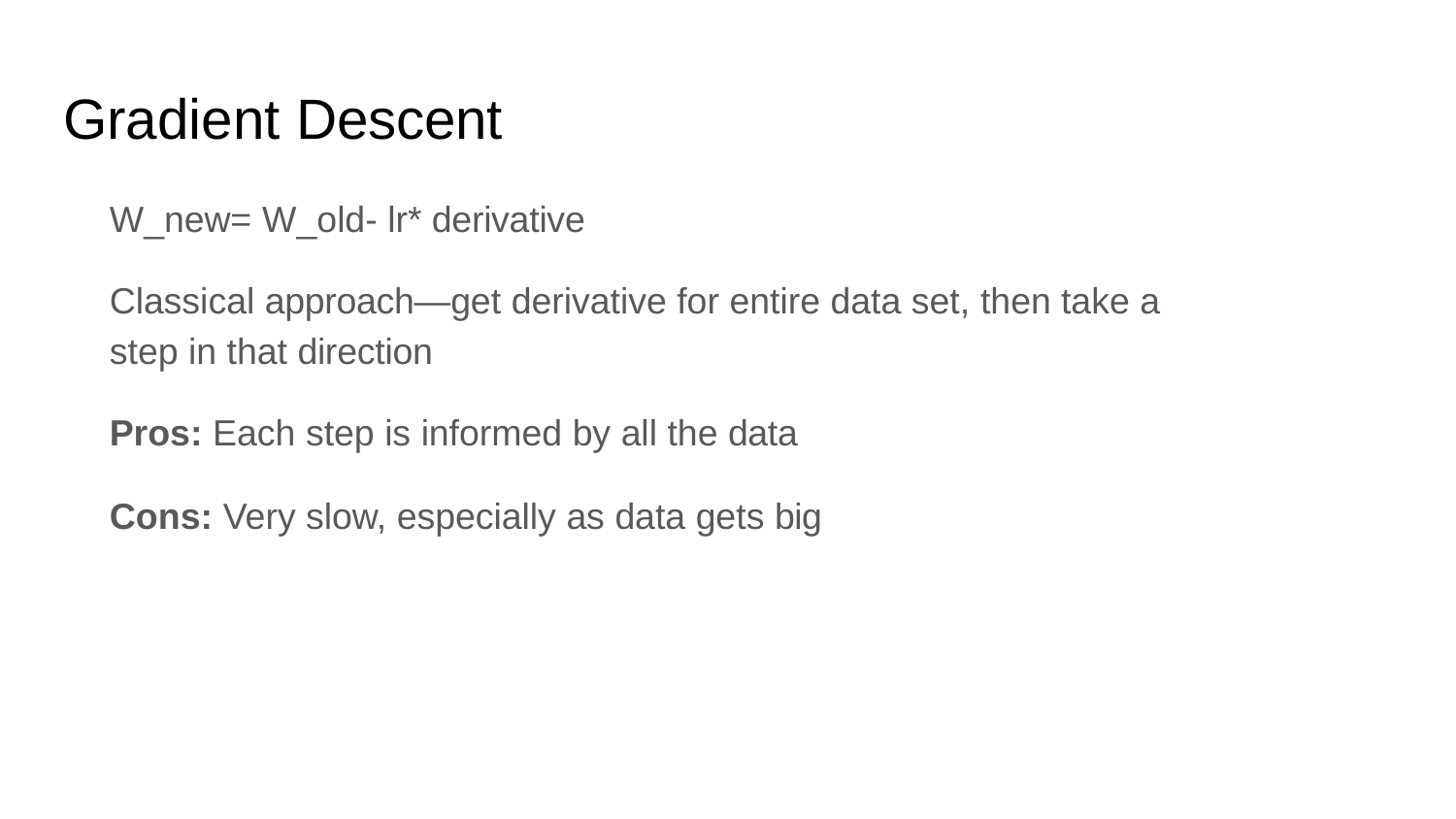

# Gradient Descent
W_new= W_old- lr* derivative
Classical approach—get derivative for entire data set, then take a step in that direction
Pros: Each step is informed by all the data
Cons: Very slow, especially as data gets big